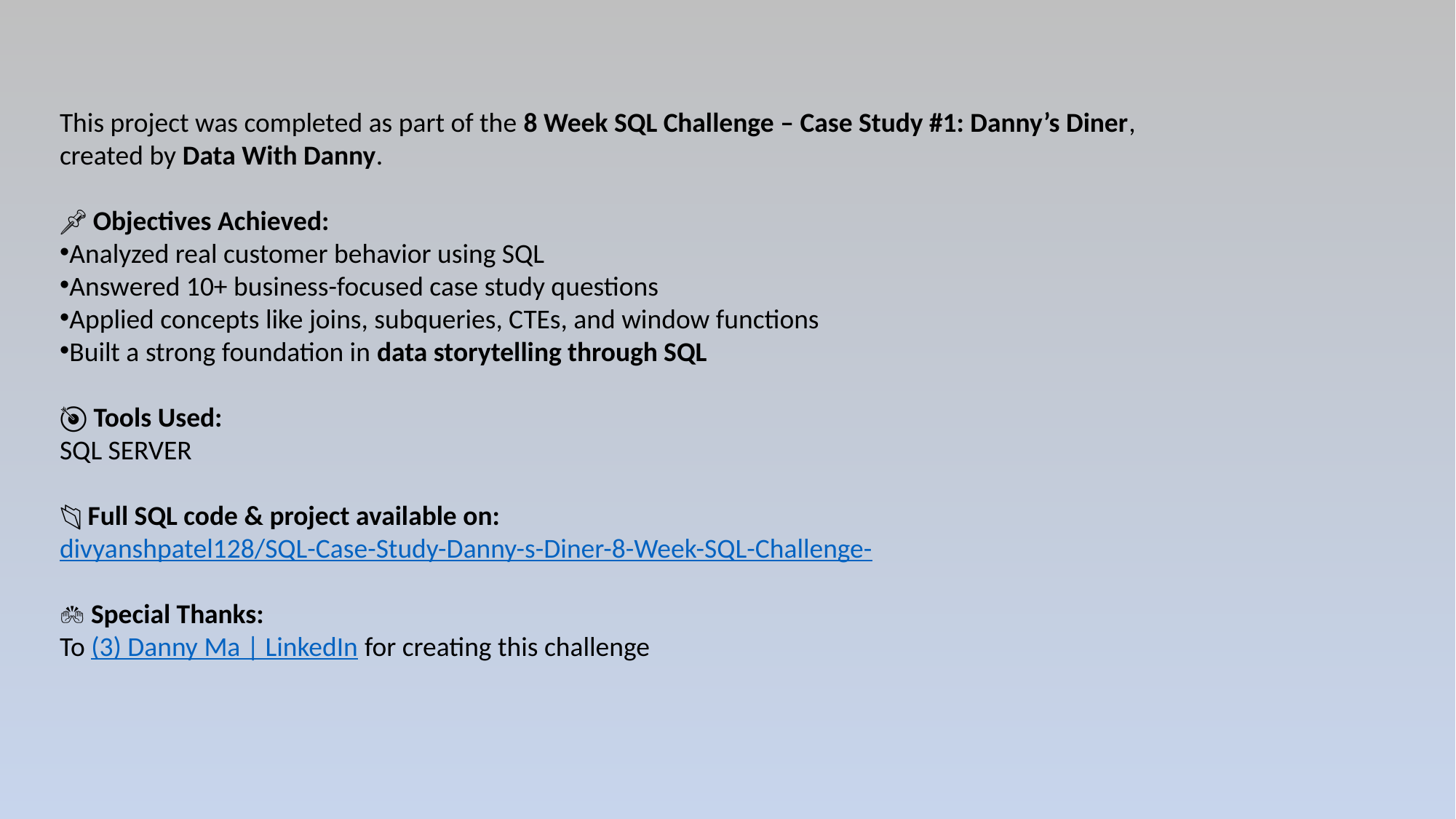

This project was completed as part of the 8 Week SQL Challenge – Case Study #1: Danny’s Diner,
created by Data With Danny.

📌 Objectives Achieved:
Analyzed real customer behavior using SQL
Answered 10+ business-focused case study questions
Applied concepts like joins, subqueries, CTEs, and window functions
Built a strong foundation in data storytelling through SQL

🎯 Tools Used:
SQL SERVER

📂 Full SQL code & project available on:
divyanshpatel128/SQL-Case-Study-Danny-s-Diner-8-Week-SQL-Challenge-

🙌 Special Thanks:
To (3) Danny Ma | LinkedIn for creating this challenge